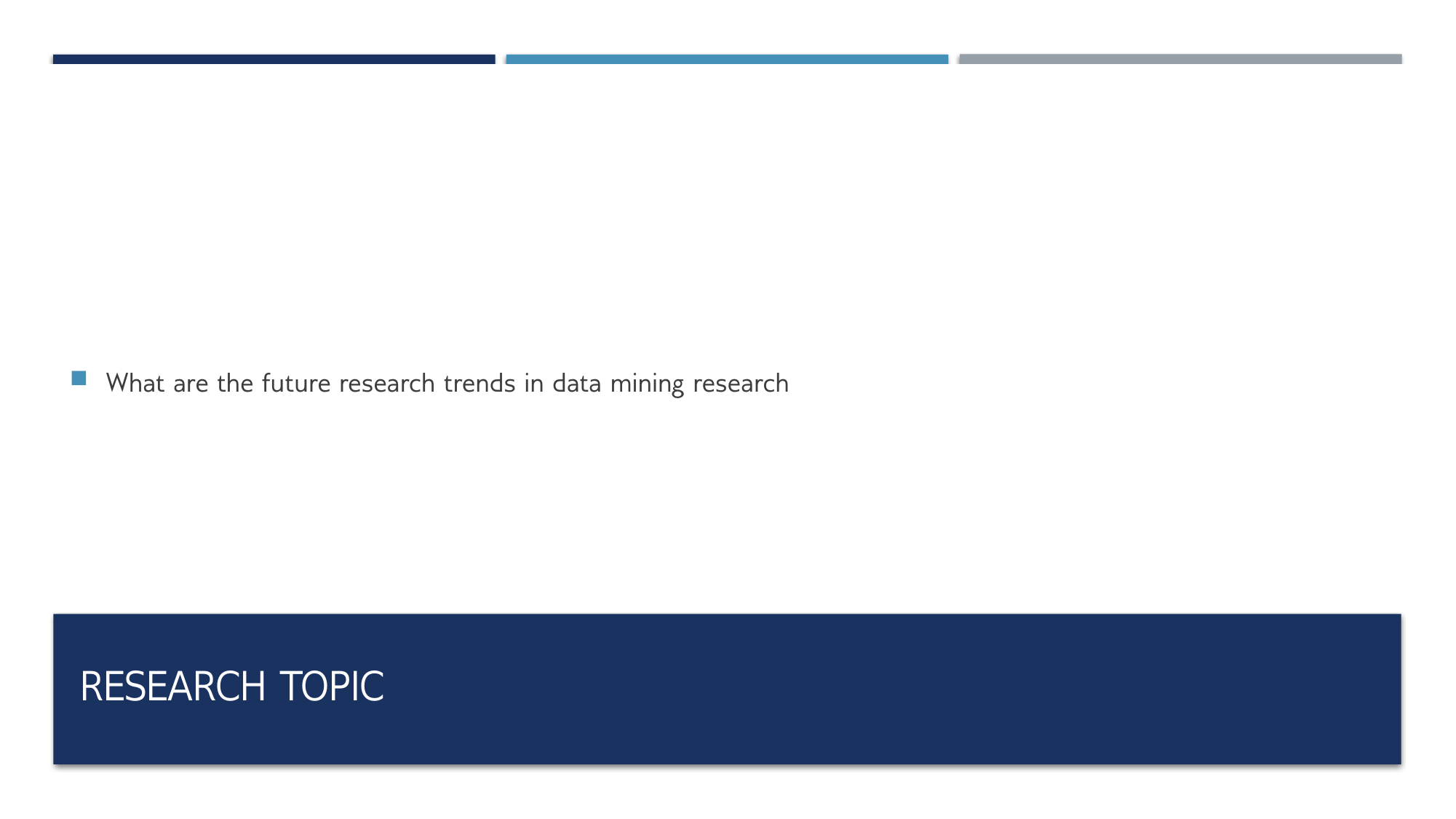

What are the future research trends in data mining research

# Research topic